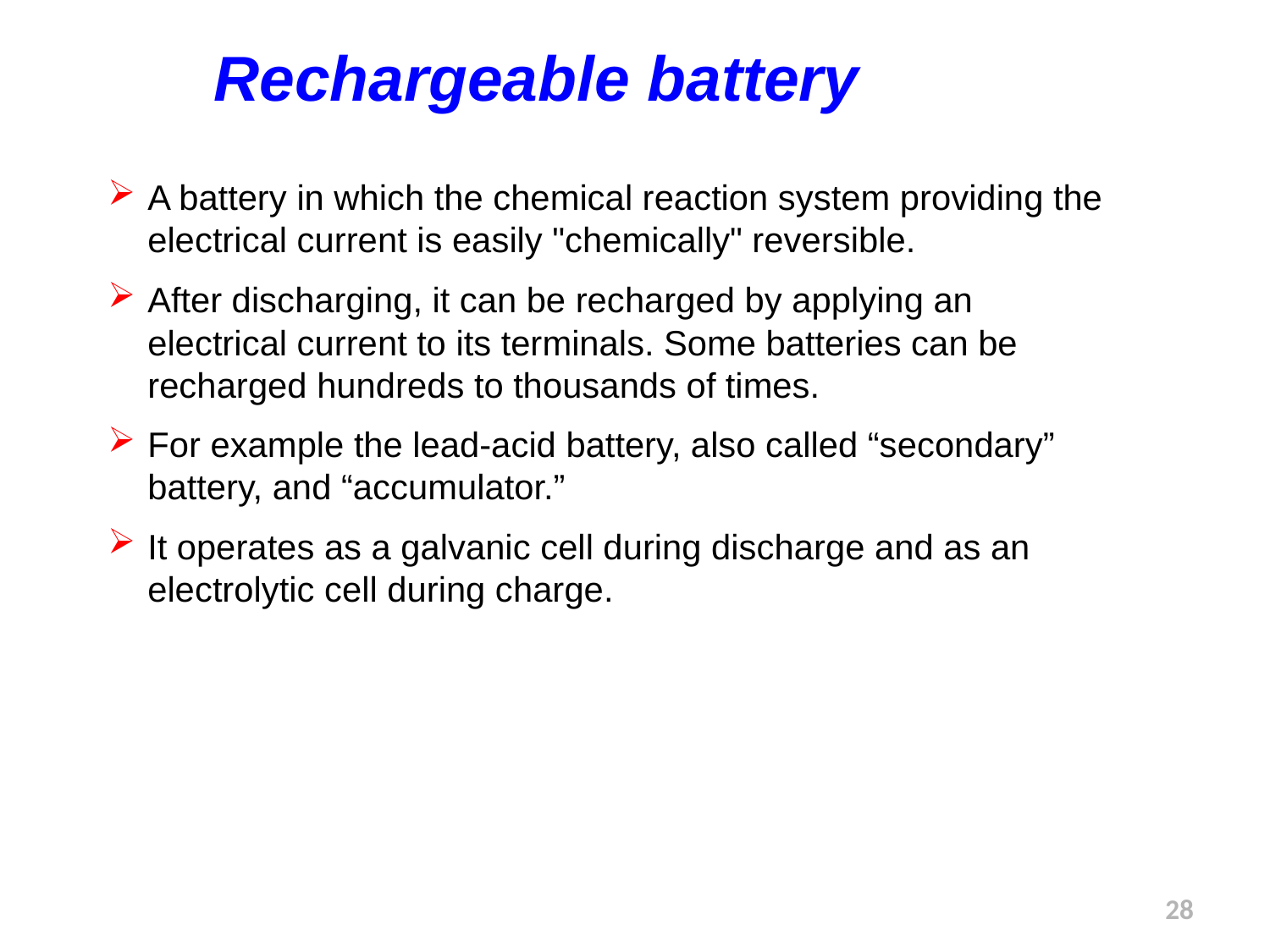

Rechargeable battery
A battery in which the chemical reaction system providing the electrical current is easily "chemically" reversible.
After discharging, it can be recharged by applying an electrical current to its terminals. Some batteries can be recharged hundreds to thousands of times.
For example the lead-acid battery, also called “secondary” battery, and “accumulator.”
It operates as a galvanic cell during discharge and as an electrolytic cell during charge.

28